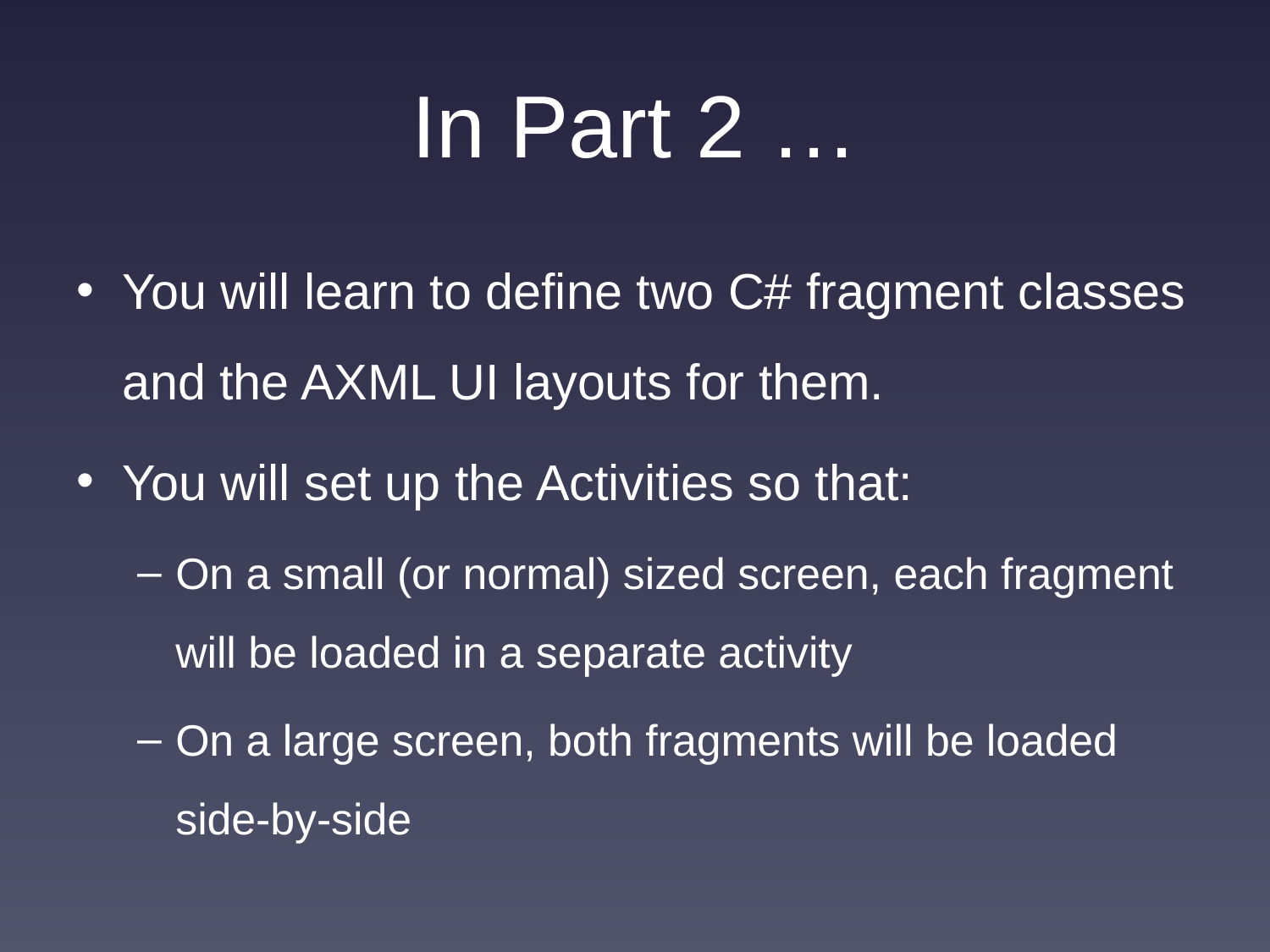

# In Part 2 …
You will learn to define two C# fragment classes and the AXML UI layouts for them.
You will set up the Activities so that:
On a small (or normal) sized screen, each fragment will be loaded in a separate activity
On a large screen, both fragments will be loaded side-by-side